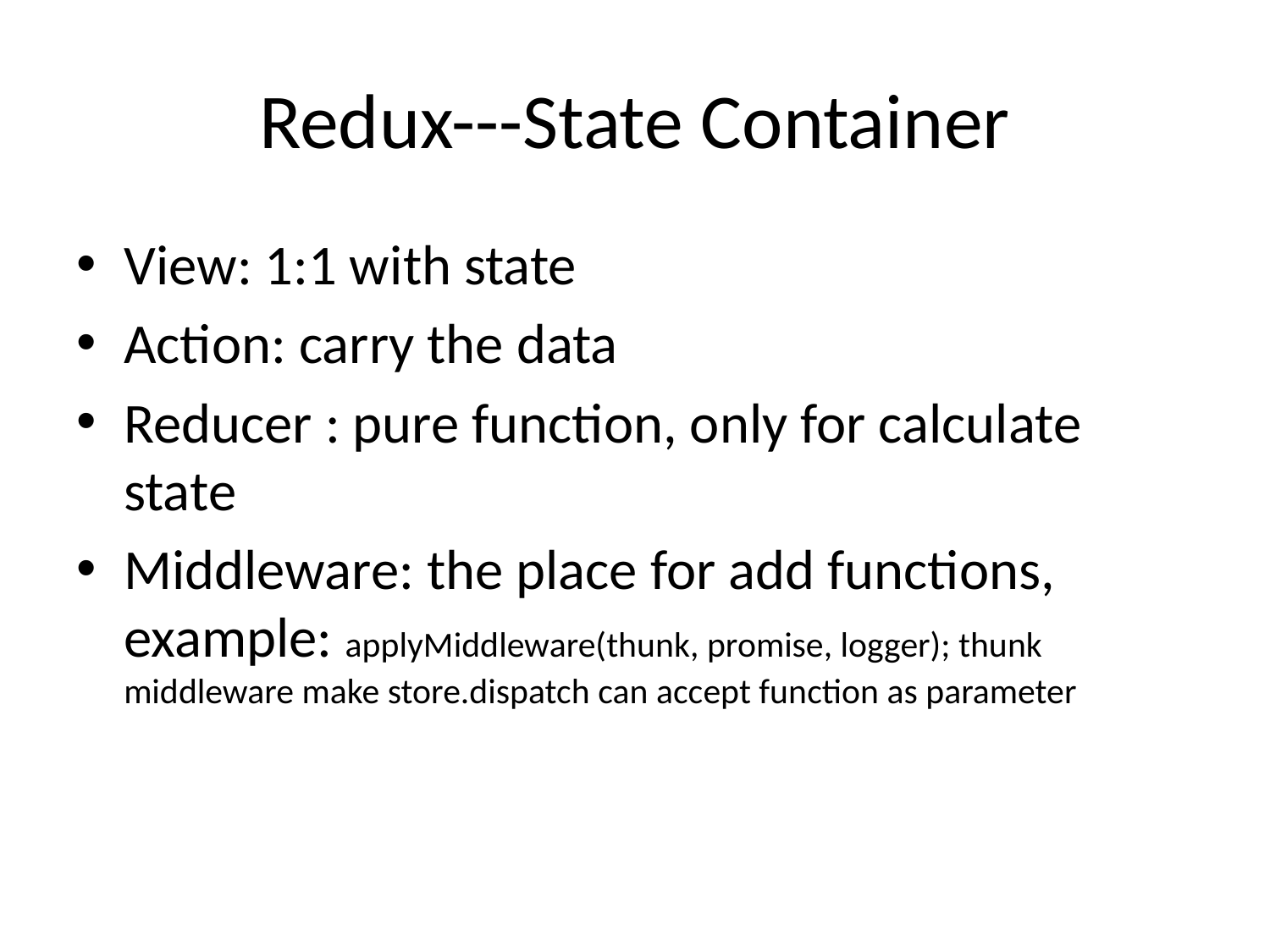

# Redux---State Container
View: 1:1 with state
Action: carry the data
Reducer : pure function, only for calculate state
Middleware: the place for add functions, example: applyMiddleware(thunk, promise, logger); thunk middleware make store.dispatch can accept function as parameter